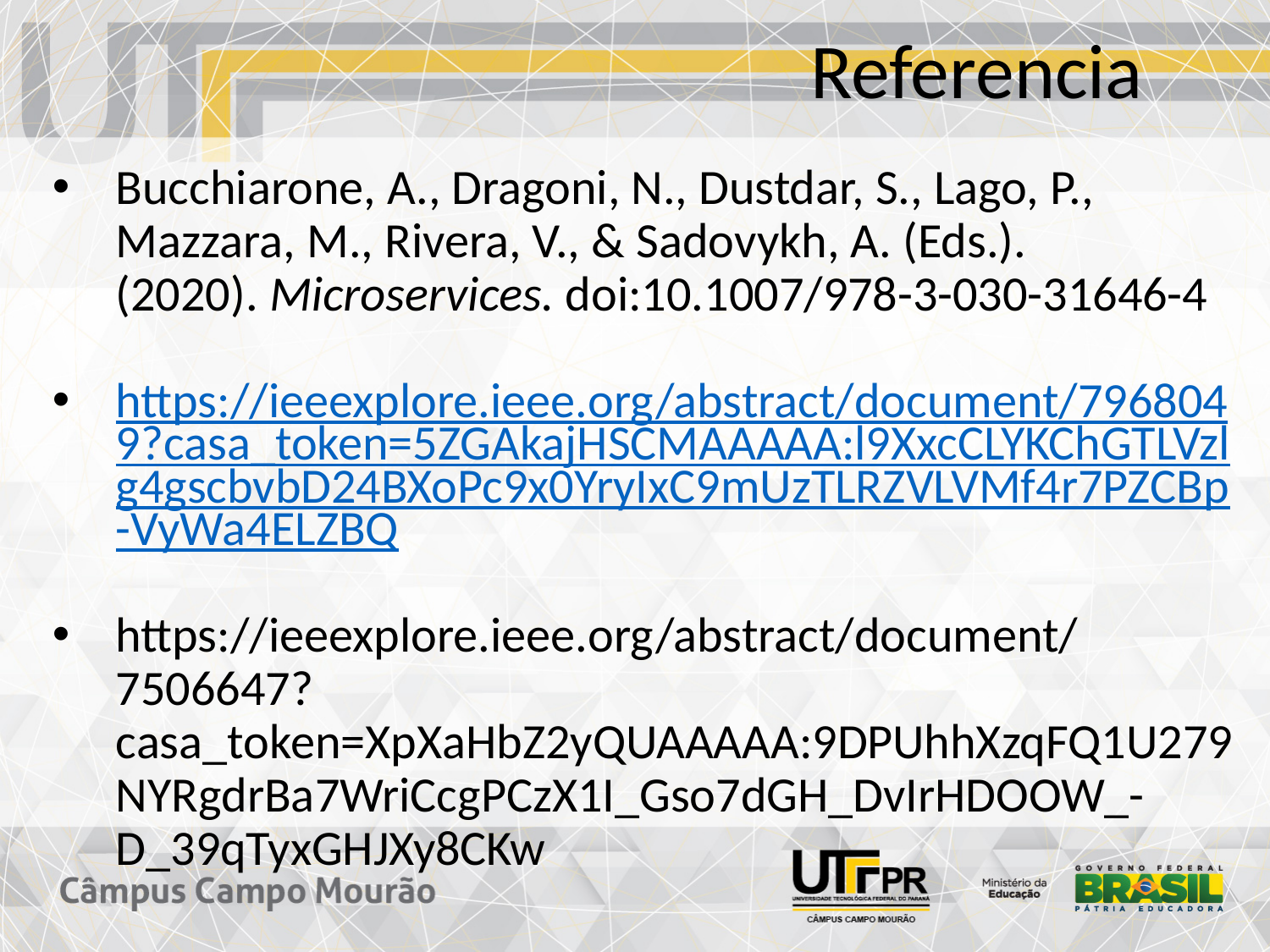

# Referencia
Bucchiarone, A., Dragoni, N., Dustdar, S., Lago, P., Mazzara, M., Rivera, V., & Sadovykh, A. (Eds.). (2020). Microservices. doi:10.1007/978-3-030-31646-4

https://ieeexplore.ieee.org/abstract/document/7968049?casa_token=5ZGAkajHSCMAAAAA:l9XxcCLYKChGTLVzlg4gscbvbD24BXoPc9x0YryIxC9mUzTLRZVLVMf4r7PZCBp-VyWa4ELZBQ

https://ieeexplore.ieee.org/abstract/document/7506647?casa_token=XpXaHbZ2yQUAAAAA:9DPUhhXzqFQ1U279NYRgdrBa7WriCcgPCzX1I_Gso7dGH_DvIrHDOOW_-D_39qTyxGHJXy8CKw